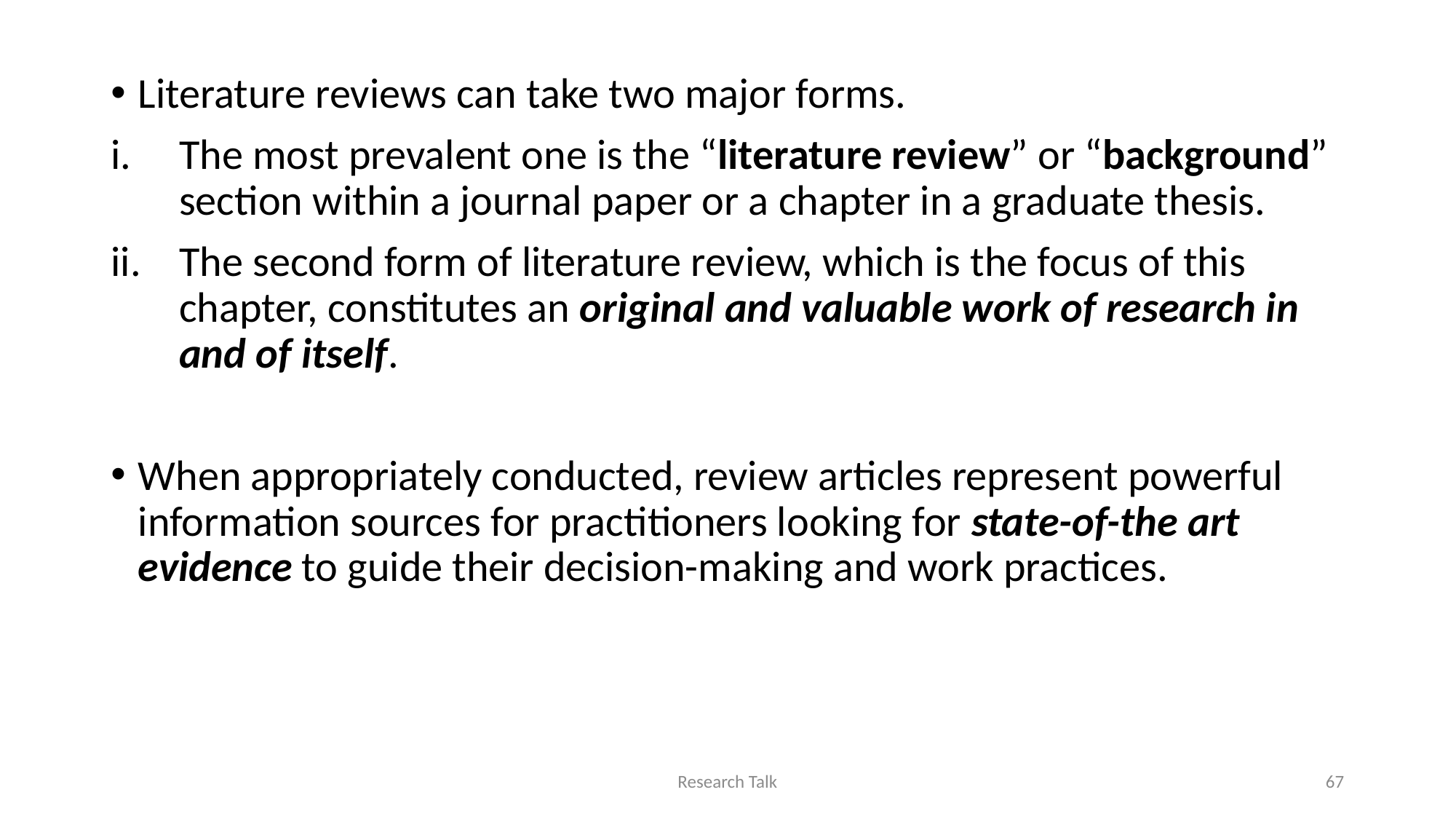

Literature reviews can take two major forms.
The most prevalent one is the “literature review” or “background” section within a journal paper or a chapter in a graduate thesis.
The second form of literature review, which is the focus of this chapter, constitutes an original and valuable work of research in and of itself.

When appropriately conducted, review articles represent powerful information sources for practitioners looking for state-of-the art evidence to guide their decision-making and work practices.
Research Talk
67